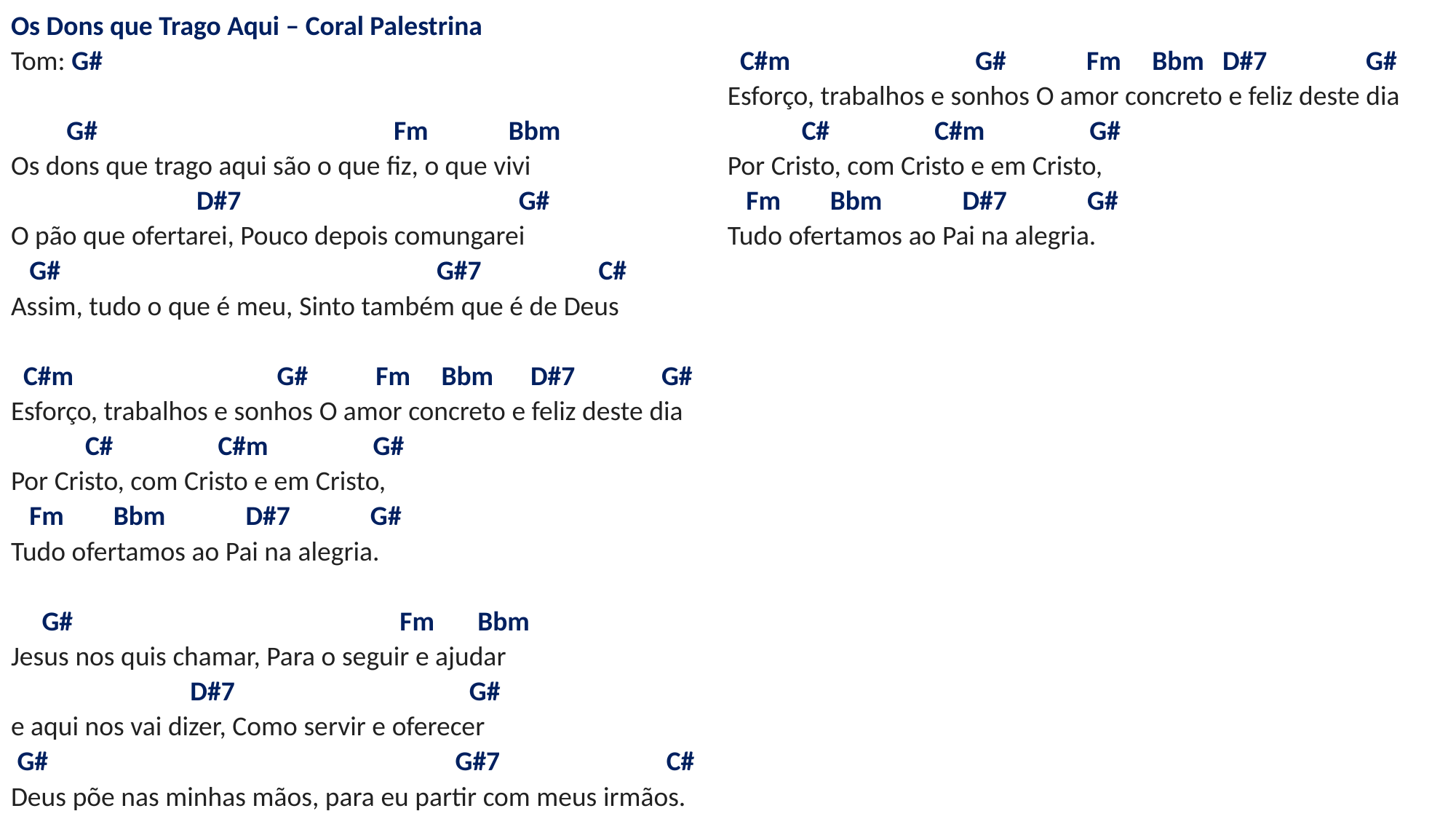

# Os Dons que Trago Aqui – Coral Palestrina Tom: G#   G#                                                Fm             Bbm Os dons que trago aqui são o que fiz, o que vivi D#7                                             G# O pão que ofertarei, Pouco depois comungarei G#                                                             G#7                   C# Assim, tudo o que é meu, Sinto também que é de Deus   C#m                                 G#           Fm     Bbm      D#7              G# Esforço, trabalhos e sonhos O amor concreto e feliz deste dia C#                 C#m                 G# Por Cristo, com Cristo e em Cristo, Fm        Bbm             D#7             G# Tudo ofertamos ao Pai na alegria.   G#                                                     Fm       Bbm Jesus nos quis chamar, Para o seguir e ajudar D#7                                      G# e aqui nos vai dizer, Como servir e oferecer G#                                                                  G#7                           C# Deus põe nas minhas mãos, para eu partir com meus irmãos.   C#m                              G#             Fm     Bbm   D#7                G# Esforço, trabalhos e sonhos O amor concreto e feliz deste dia C#                 C#m                 G# Por Cristo, com Cristo e em Cristo, Fm        Bbm             D#7             G# Tudo ofertamos ao Pai na alegria.